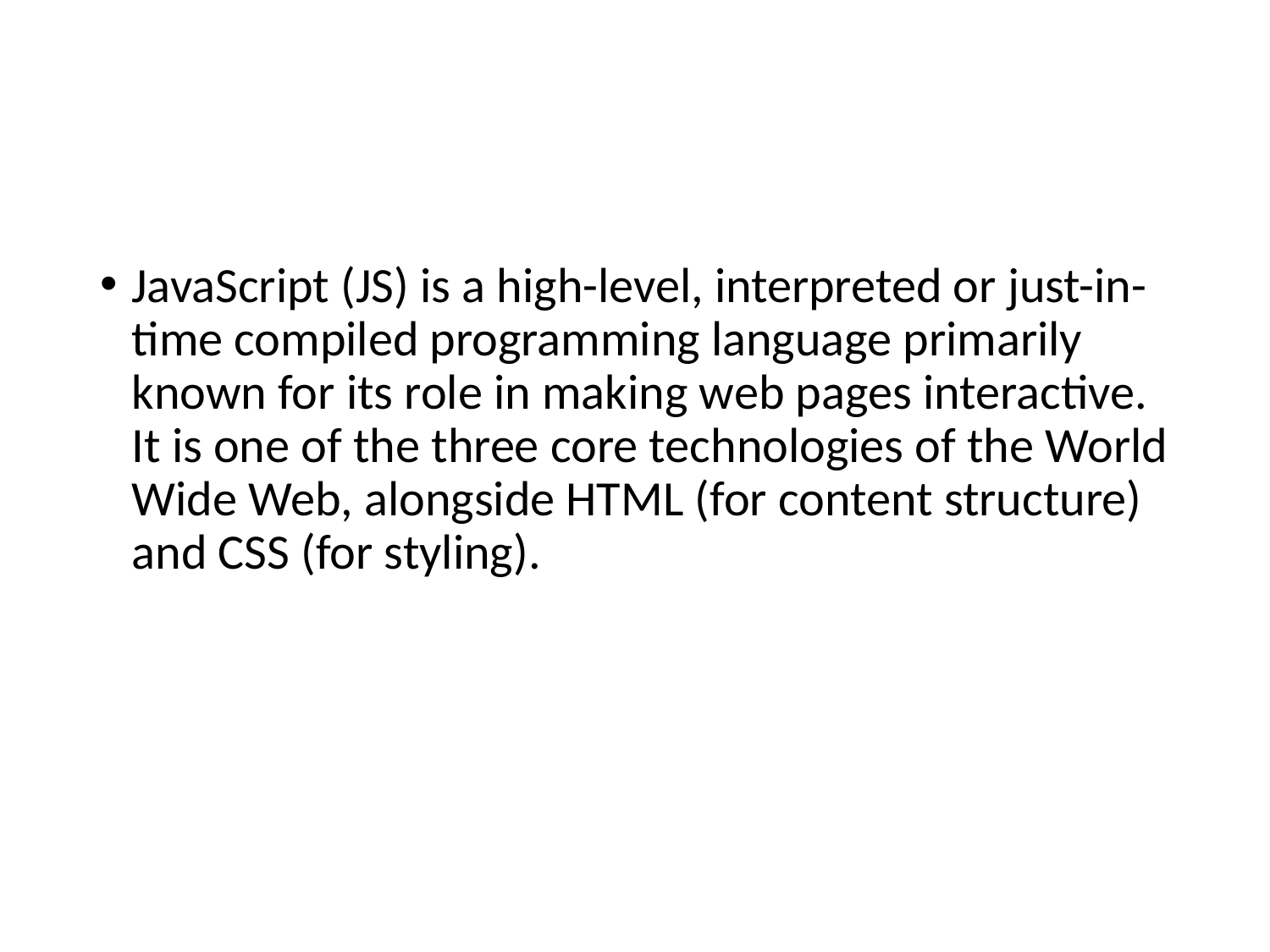

#
JavaScript (JS) is a high-level, interpreted or just-in-time compiled programming language primarily known for its role in making web pages interactive. It is one of the three core technologies of the World Wide Web, alongside HTML (for content structure) and CSS (for styling).